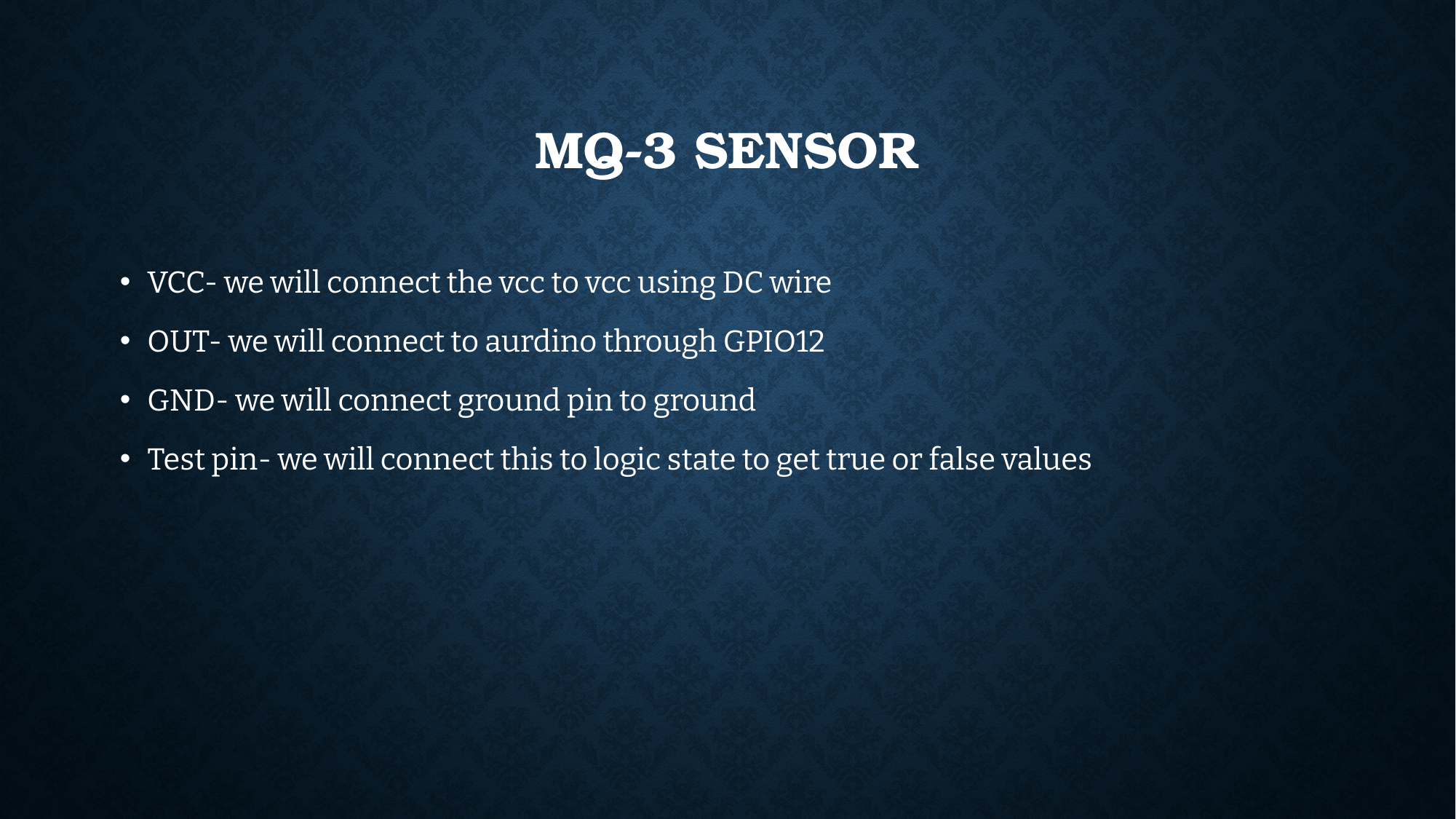

# MQ-3 Sensor
VCC- we will connect the vcc to vcc using DC wire
OUT- we will connect to aurdino through GPIO12
GND- we will connect ground pin to ground
Test pin- we will connect this to logic state to get true or false values